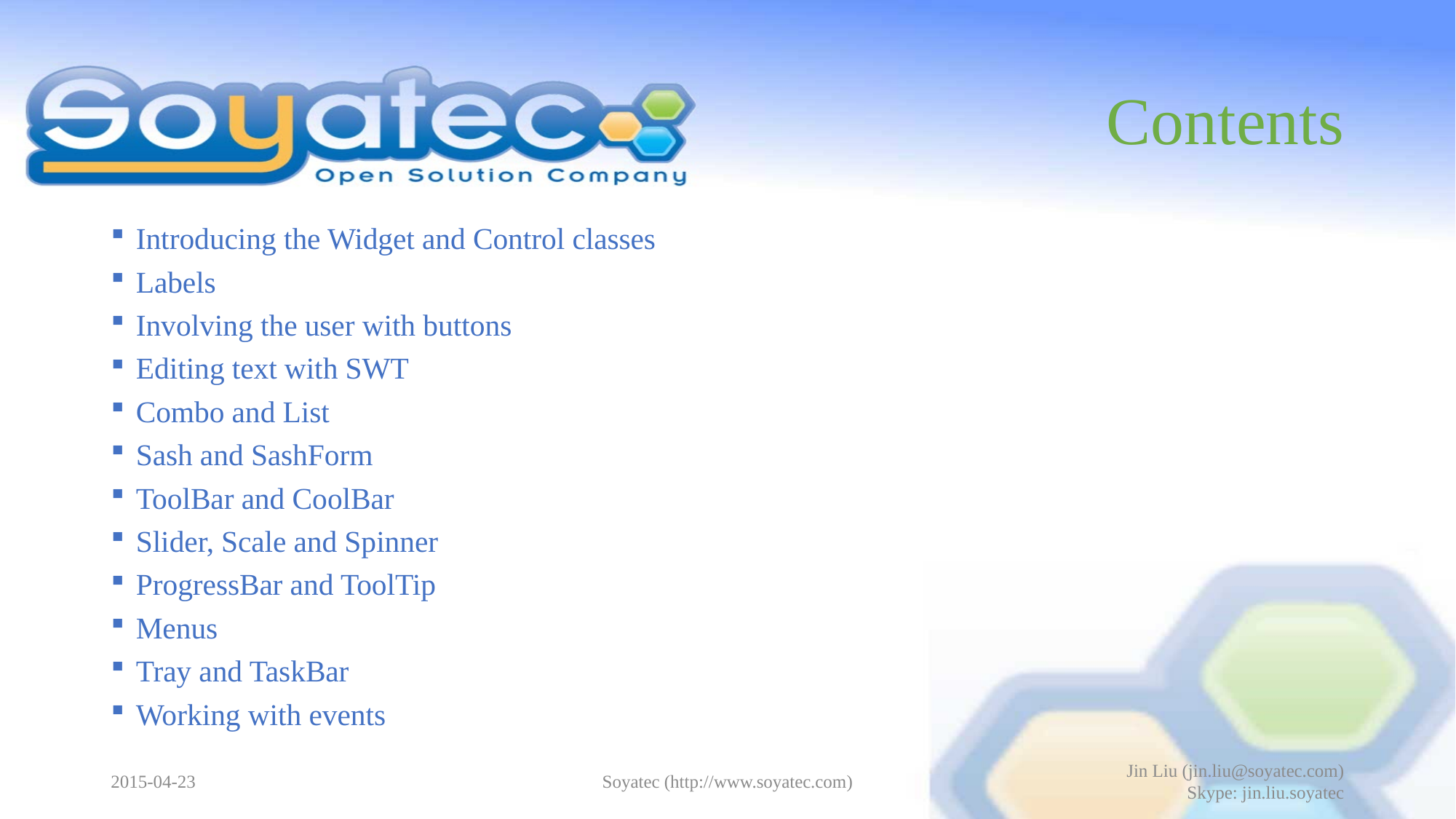

# Contents
Introducing the Widget and Control classes
Labels
Involving the user with buttons
Editing text with SWT
Combo and List
Sash and SashForm
ToolBar and CoolBar
Slider, Scale and Spinner
ProgressBar and ToolTip
Menus
Tray and TaskBar
Working with events
2015-04-23
Soyatec (http://www.soyatec.com)
Jin Liu (jin.liu@soyatec.com)
Skype: jin.liu.soyatec